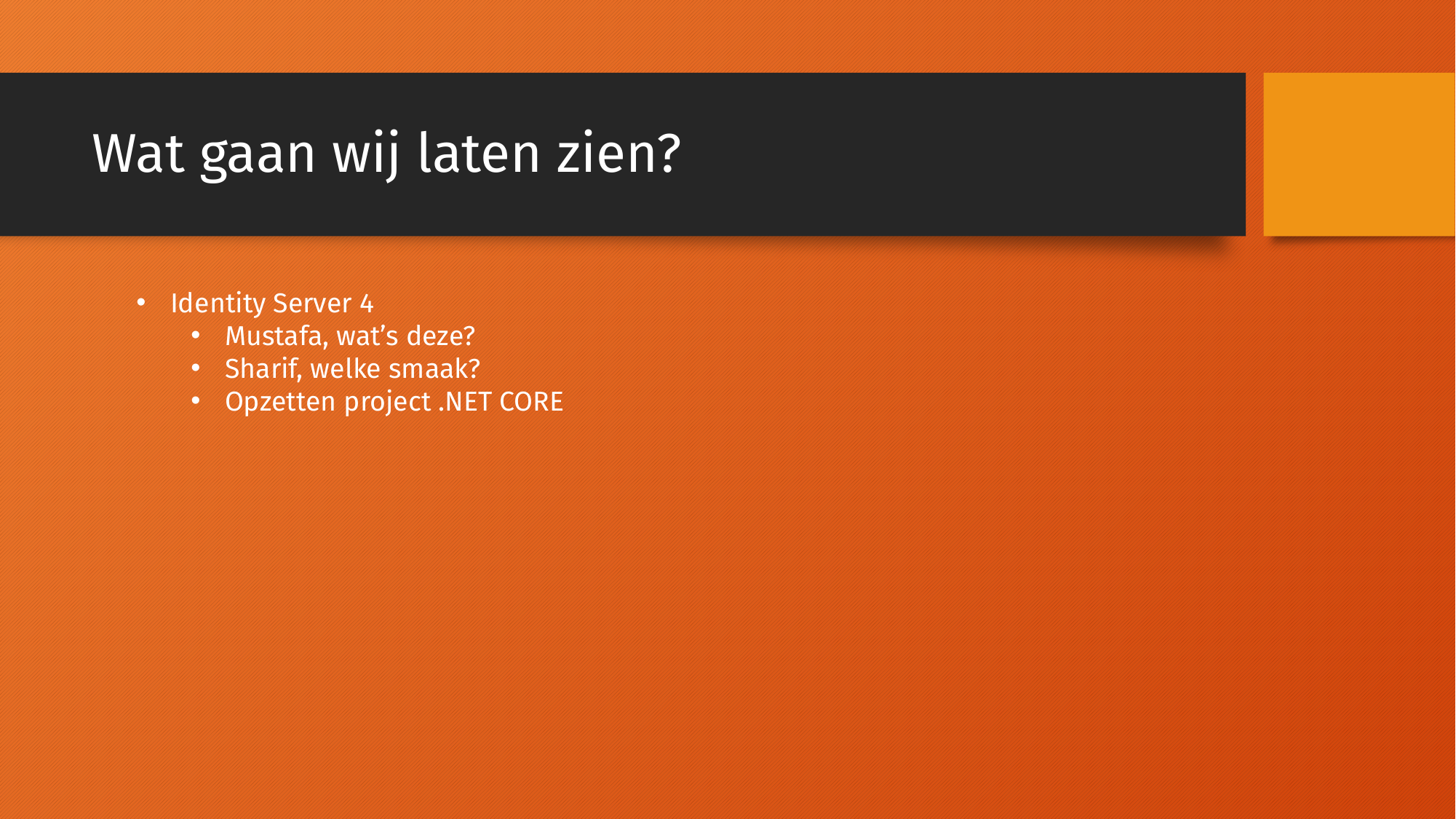

# Wat gaan wij laten zien?
Identity Server 4
Mustafa, wat’s deze?
Sharif, welke smaak?
Opzetten project .NET CORE